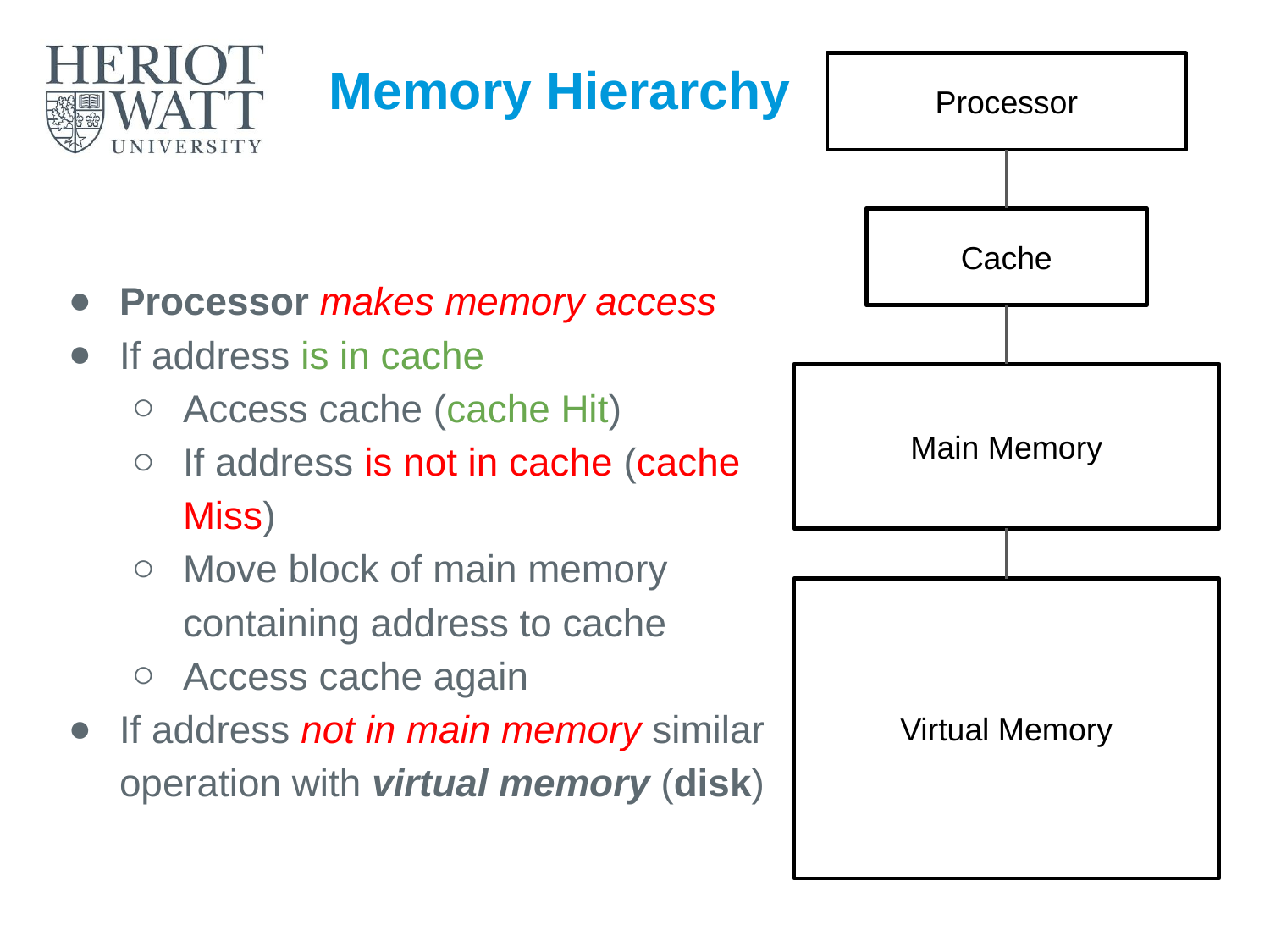

# Memory Hierarchy
Processor
Cache
Processor makes memory access
If address is in cache
Access cache (cache Hit)
If address is not in cache (cache Miss)
Move block of main memory containing address to cache
Access cache again
If address not in main memory similar operation with virtual memory (disk)

Main Memory
Virtual Memory